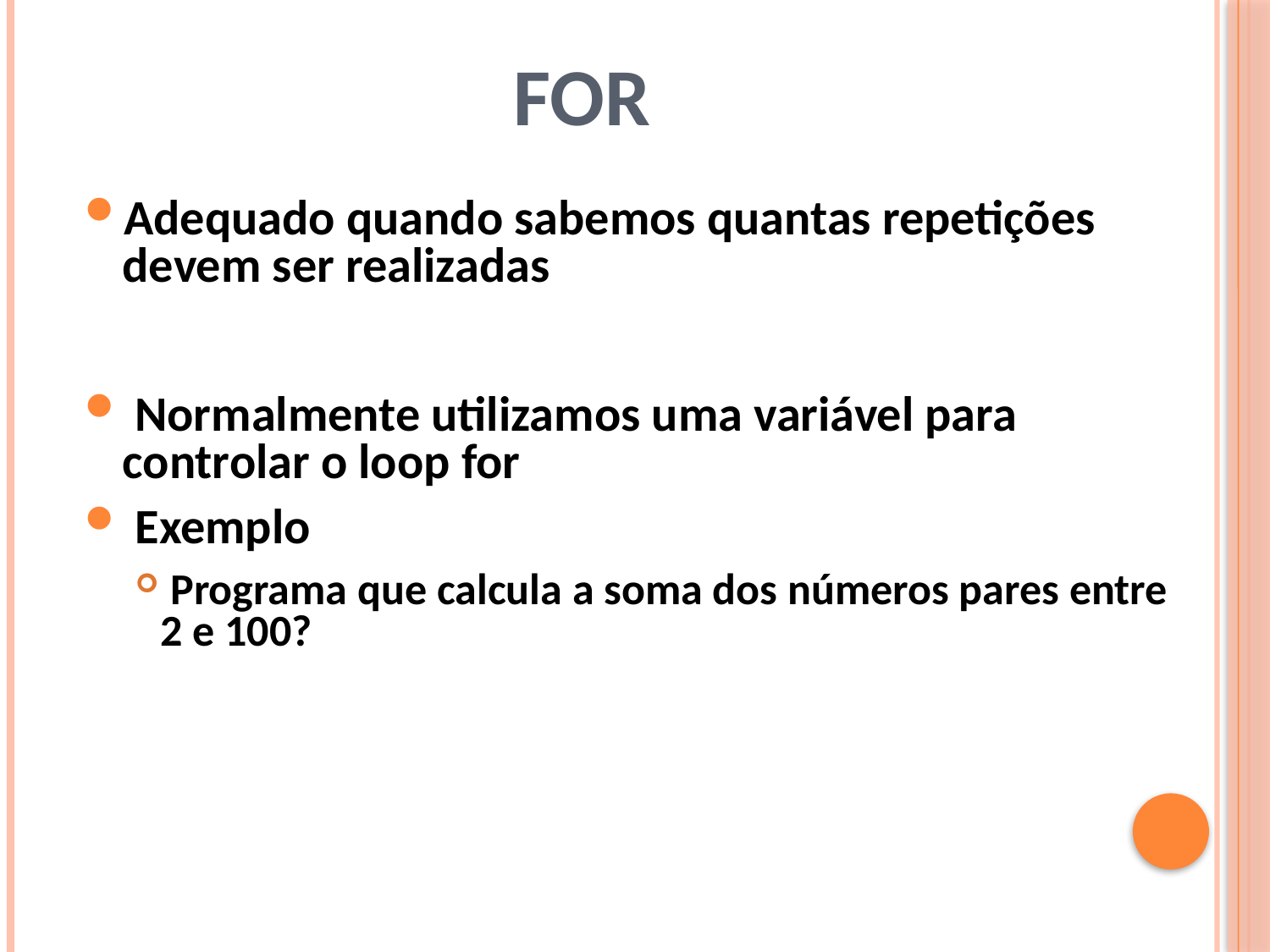

# For
Adequado quando sabemos quantas repetições devem ser realizadas

 Normalmente utilizamos uma variável para controlar o loop for
 Exemplo
 Programa que calcula a soma dos números pares entre 2 e 100?